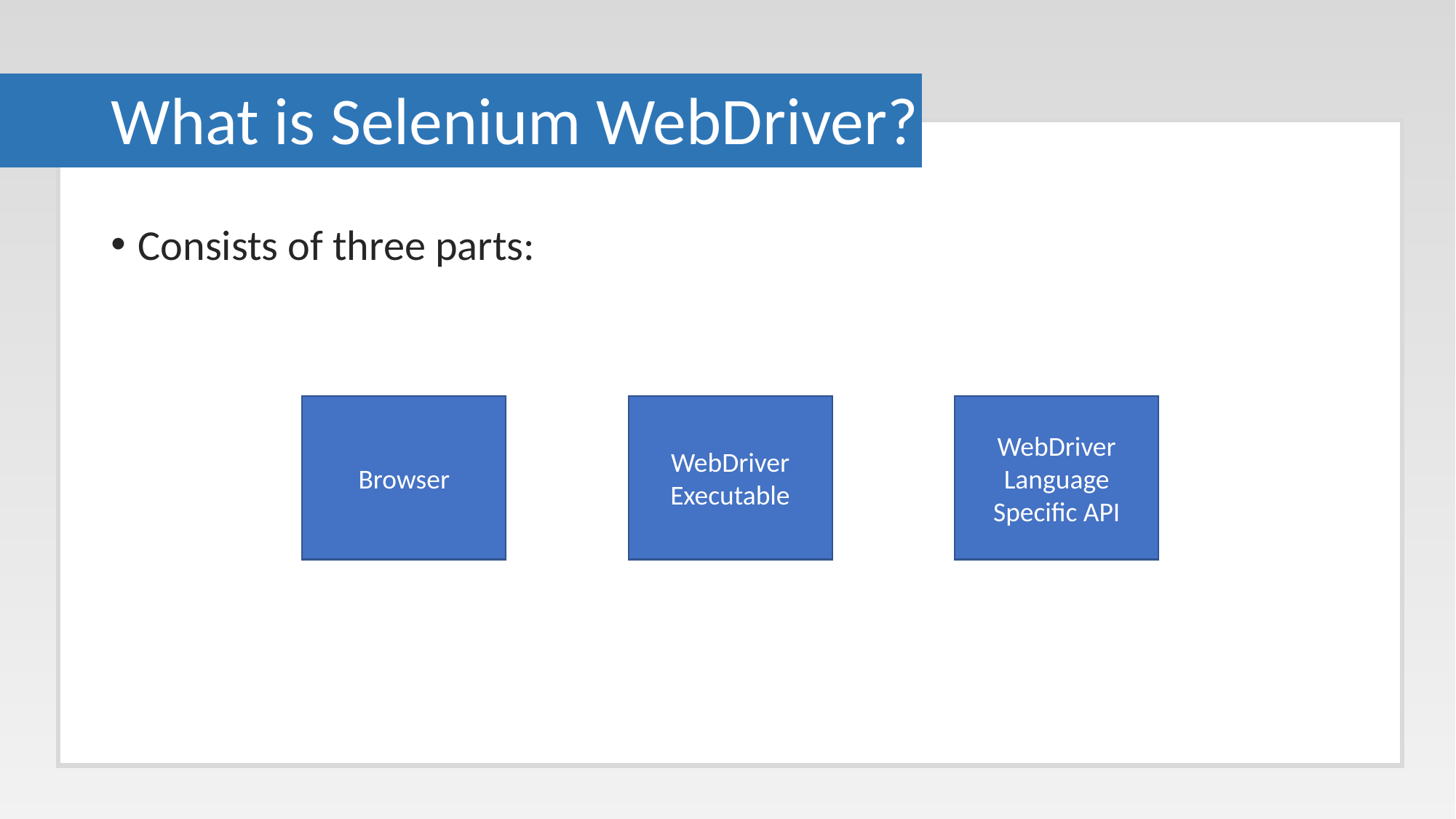

# What is Selenium WebDriver?

Consists of three parts:

Browser
WebDriver
Executable
WebDriver Language Specific API